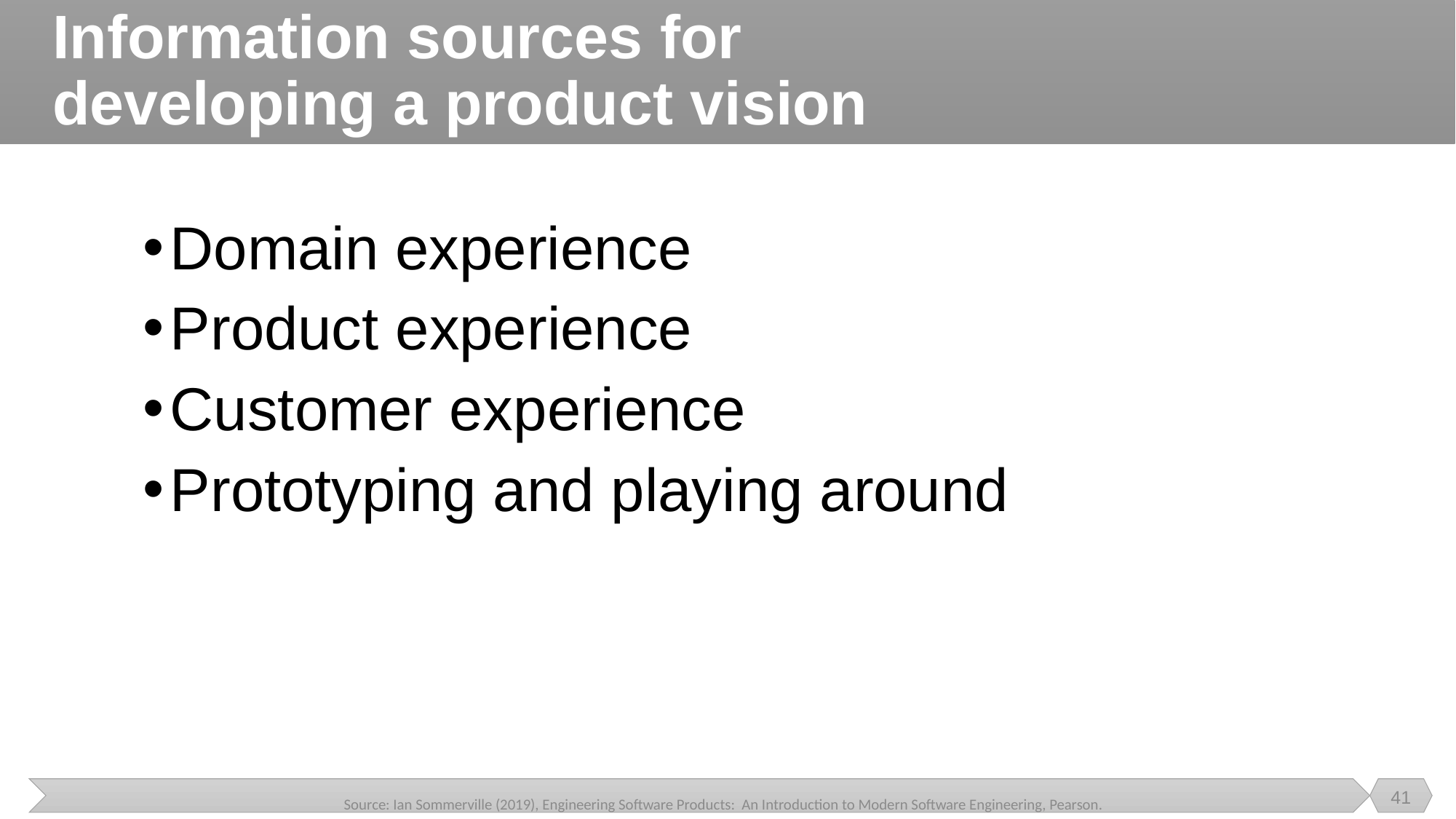

# Information sources for developing a product vision
Domain experience
Product experience
Customer experience
Prototyping and playing around
41
Source: Ian Sommerville (2019), Engineering Software Products:  An Introduction to Modern Software Engineering, Pearson.